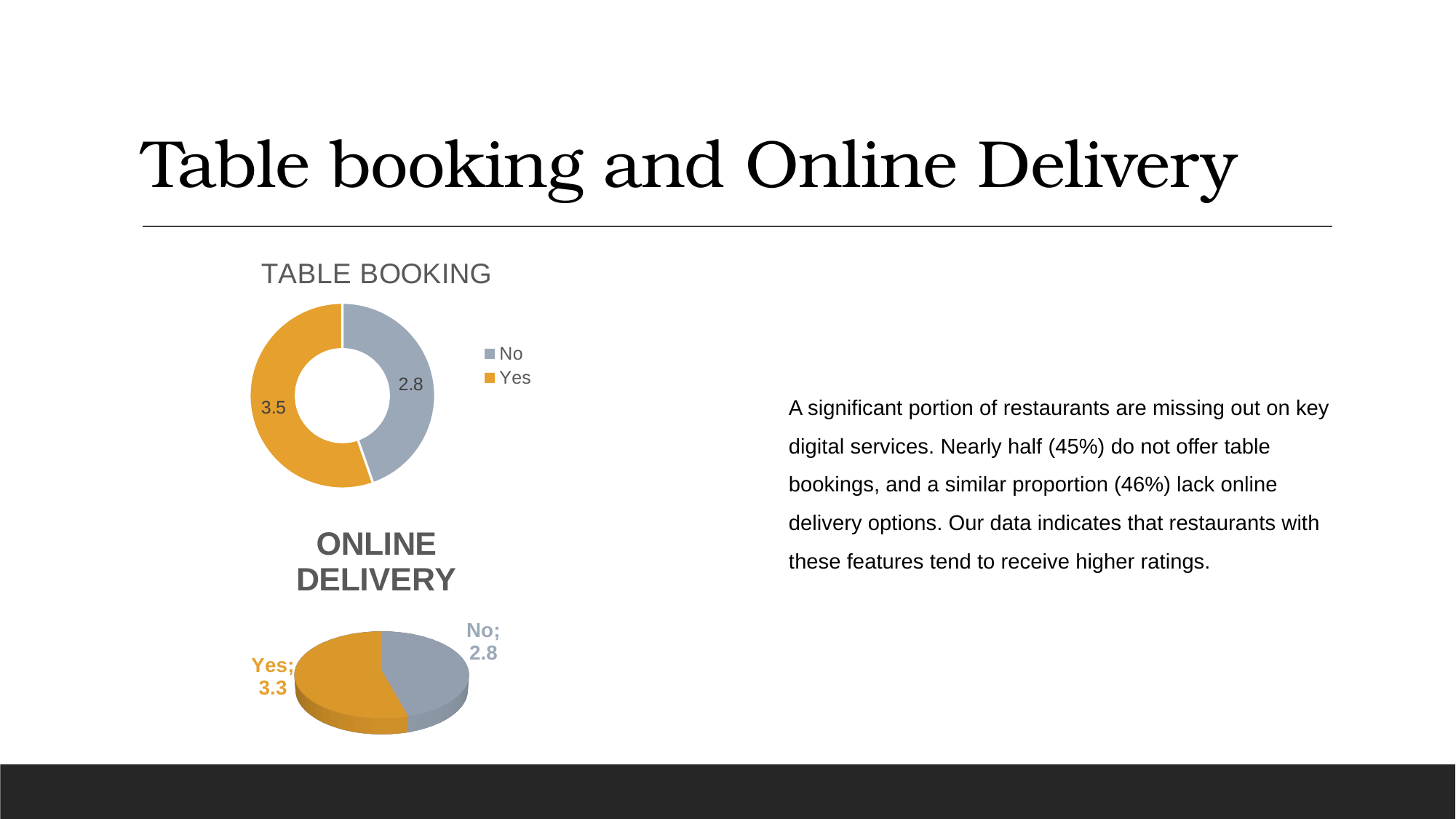

# Table booking and Online Delivery

### Chart: TABLE BOOKING

| Category | Total |
|---|---|
| No | 2.8085520038167946 |
| Yes | 3.4825561312607936 |
A significant portion of restaurants are missing out on key digital services. Nearly half (45%) do not offer table bookings, and a similar proportion (46%) lack online delivery options. Our data indicates that restaurants with these features tend to receive higher ratings.

[unsupported chart]